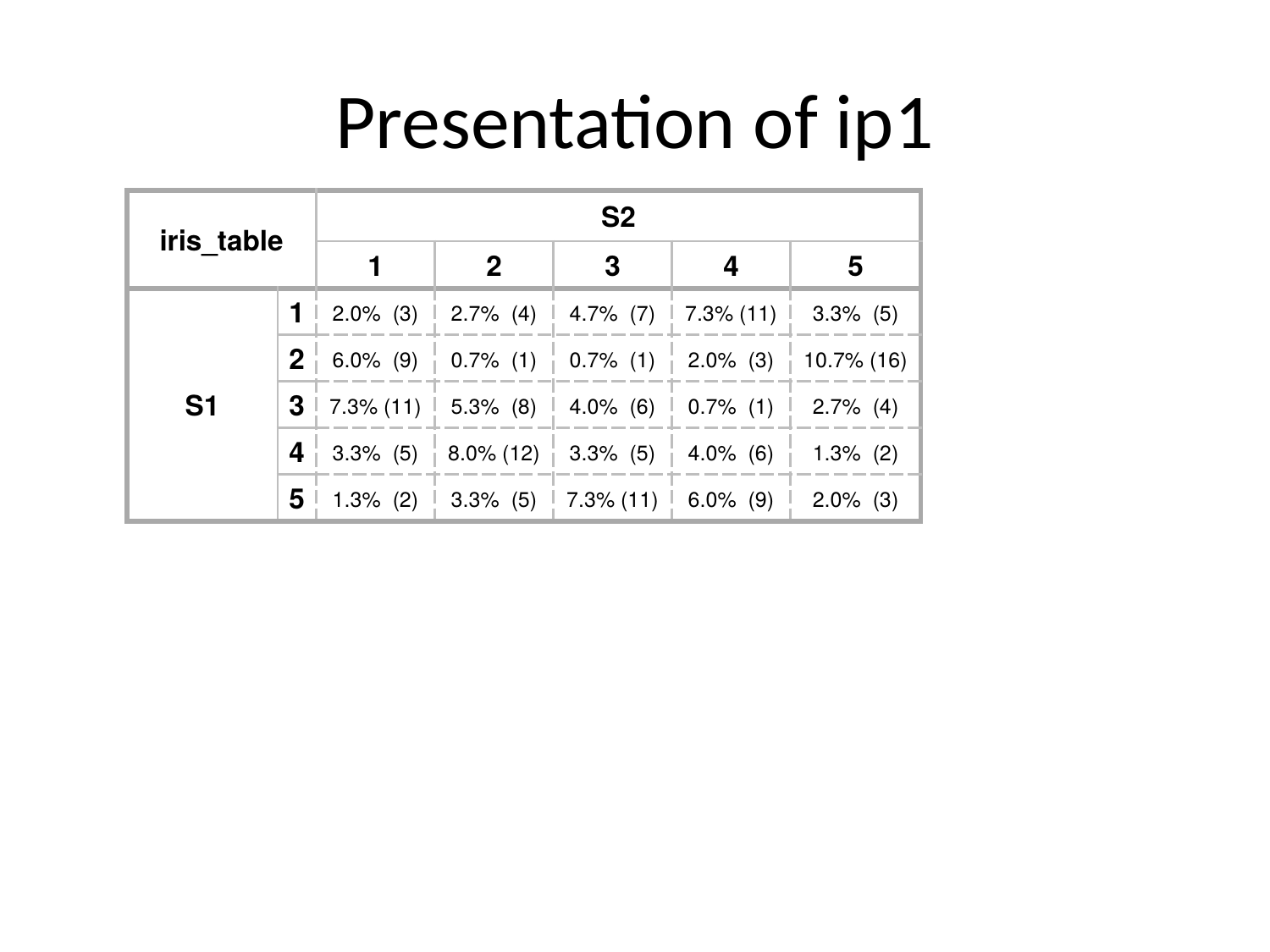

# Presentation of ip1
| iris\_table | iris\_table | S2 | S2 | S2 | S2 | S2 |
| --- | --- | --- | --- | --- | --- | --- |
|  |  | 1 | 2 | 3 | 4 | 5 |
| S1 | 1 | 2.0% (3) | 2.7% (4) | 4.7% (7) | 7.3% (11) | 3.3% (5) |
| S1 | 2 | 6.0% (9) | 0.7% (1) | 0.7% (1) | 2.0% (3) | 10.7% (16) |
| S1 | 3 | 7.3% (11) | 5.3% (8) | 4.0% (6) | 0.7% (1) | 2.7% (4) |
| S1 | 4 | 3.3% (5) | 8.0% (12) | 3.3% (5) | 4.0% (6) | 1.3% (2) |
| S1 | 5 | 1.3% (2) | 3.3% (5) | 7.3% (11) | 6.0% (9) | 2.0% (3) |